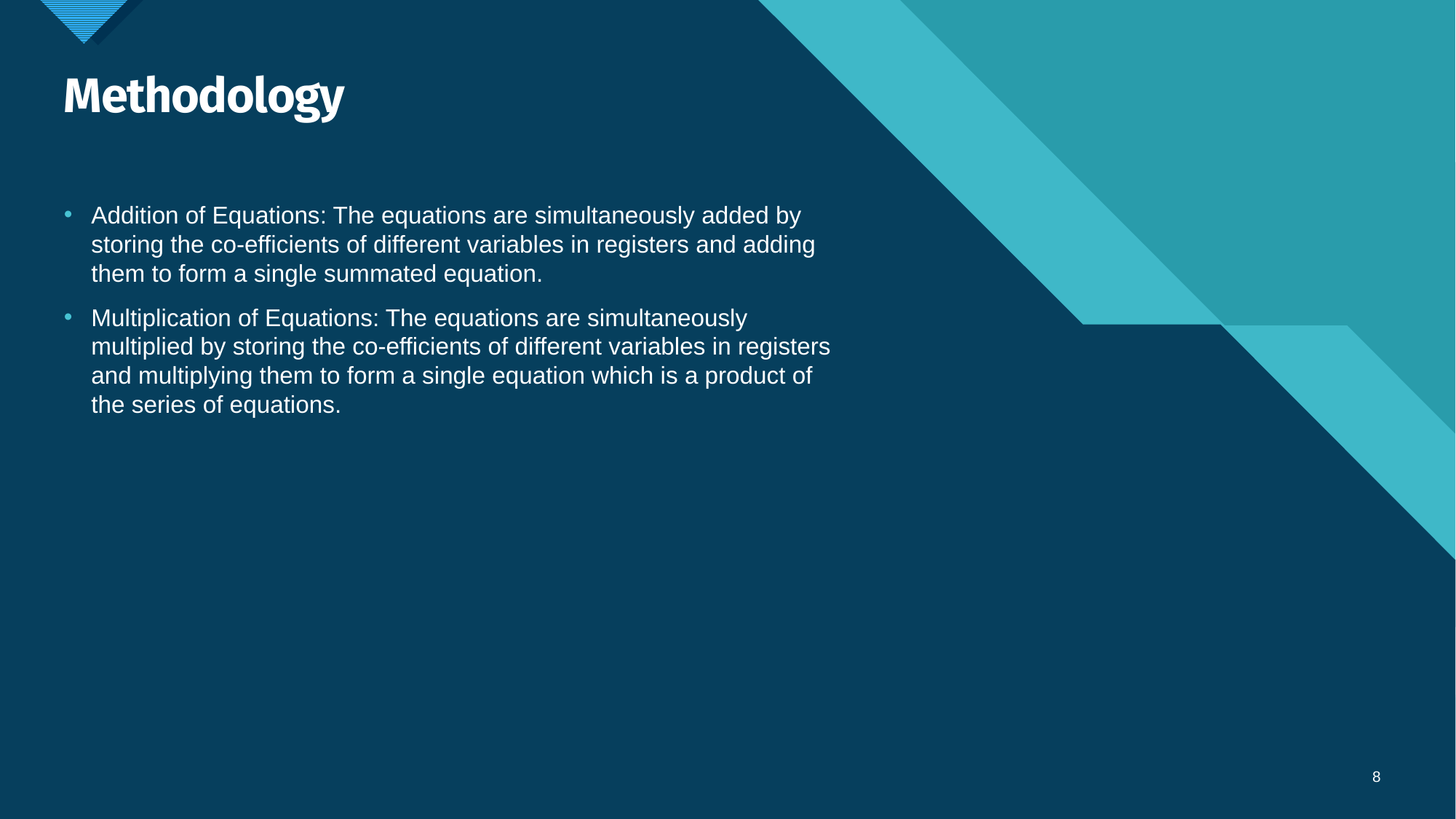

# Methodology
Addition of Equations: The equations are simultaneously added by storing the co-efficients of different variables in registers and adding them to form a single summated equation.
Multiplication of Equations: The equations are simultaneously multiplied by storing the co-efficients of different variables in registers and multiplying them to form a single equation which is a product of the series of equations.
8